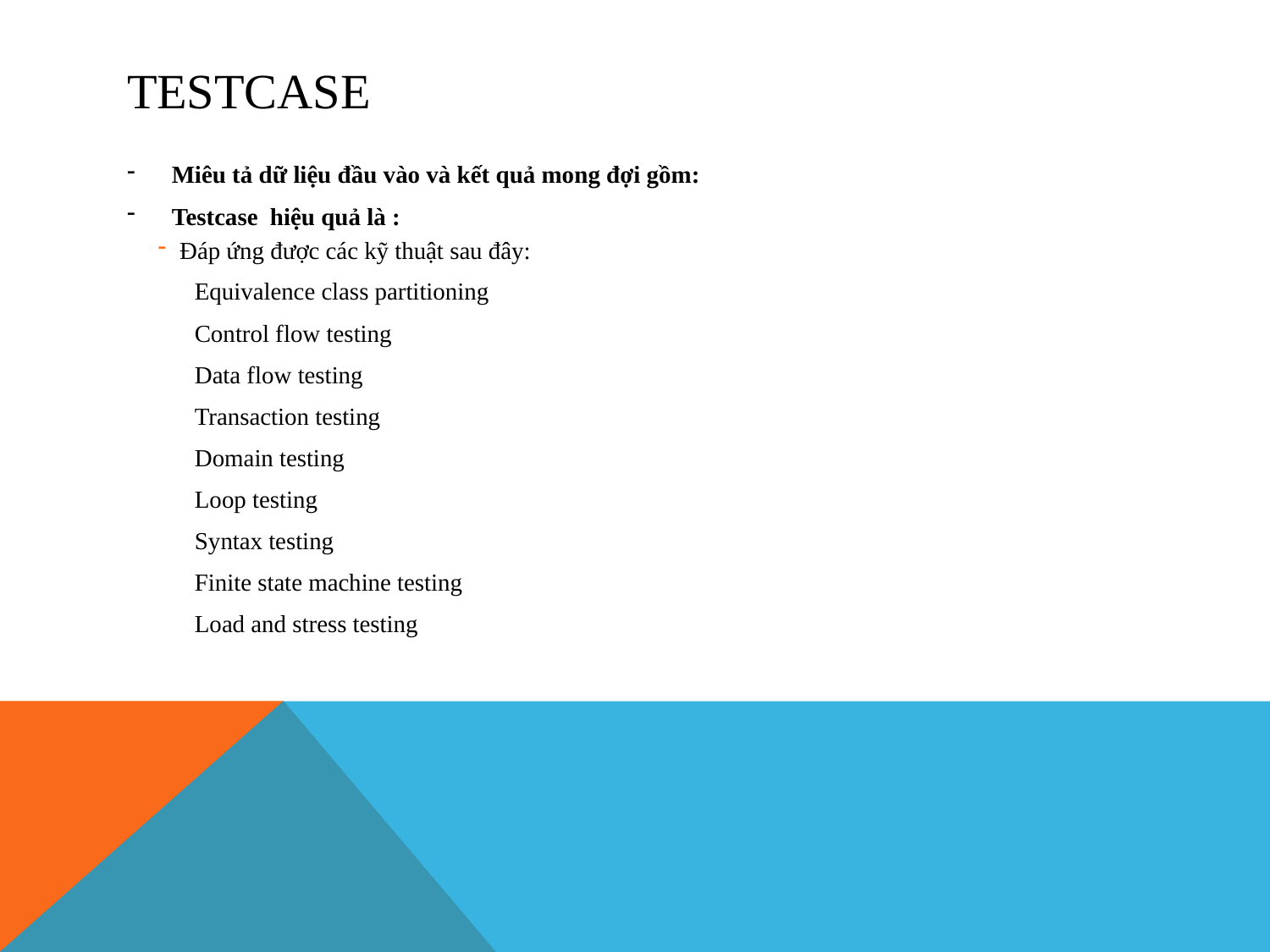

# TESTcase
Miêu tả dữ liệu đầu vào và kết quả mong đợi gồm:
Testcase  hiệu quả là :
Đáp ứng được các kỹ thuật sau đây:
           Equivalence class partitioning
           Control flow testing
           Data flow testing
           Transaction testing
           Domain testing
           Loop testing
           Syntax testing
           Finite state machine testing
           Load and stress testing